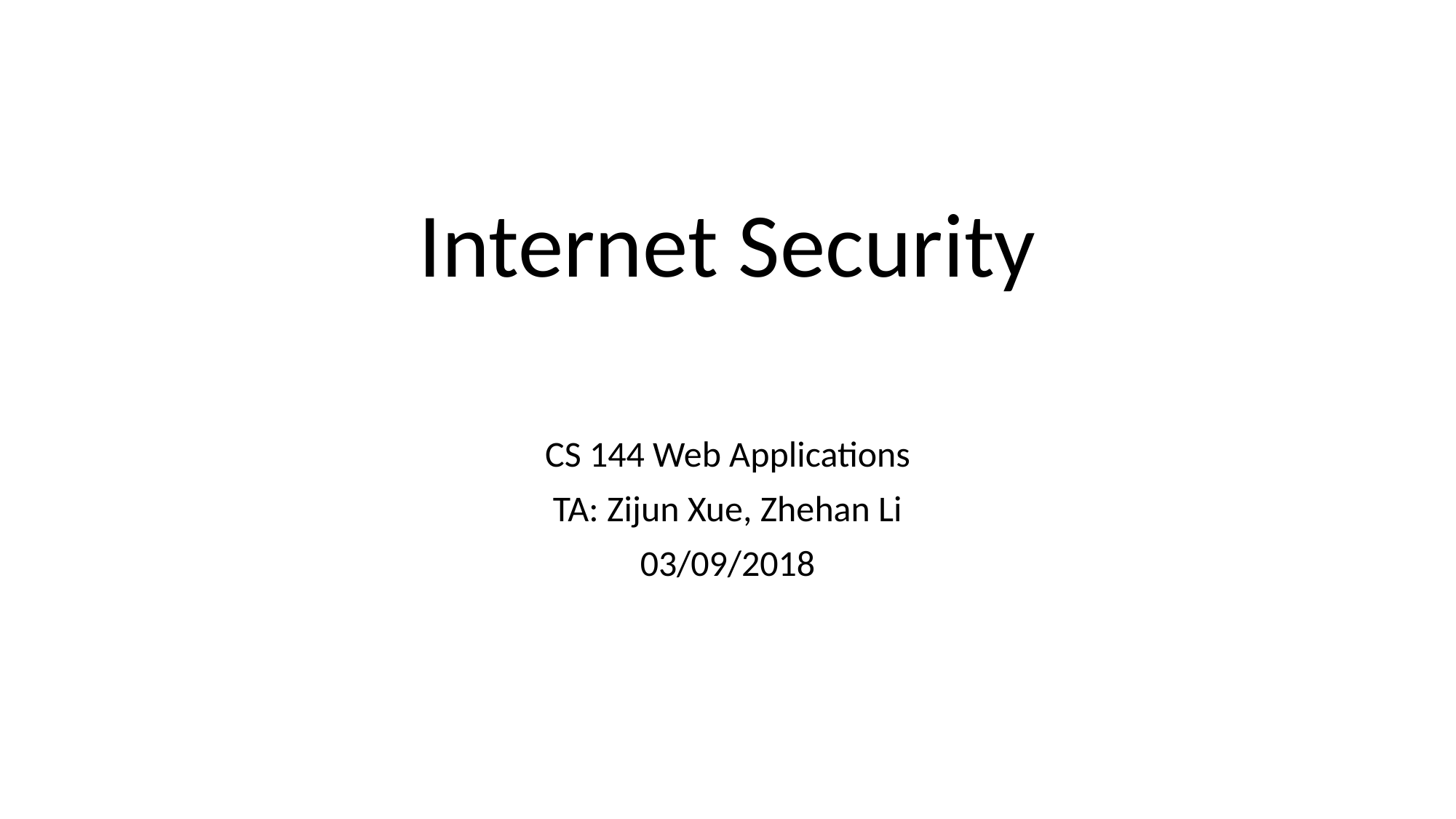

# Internet Security
CS 144 Web Applications
TA: Zijun Xue, Zhehan Li
03/09/2018